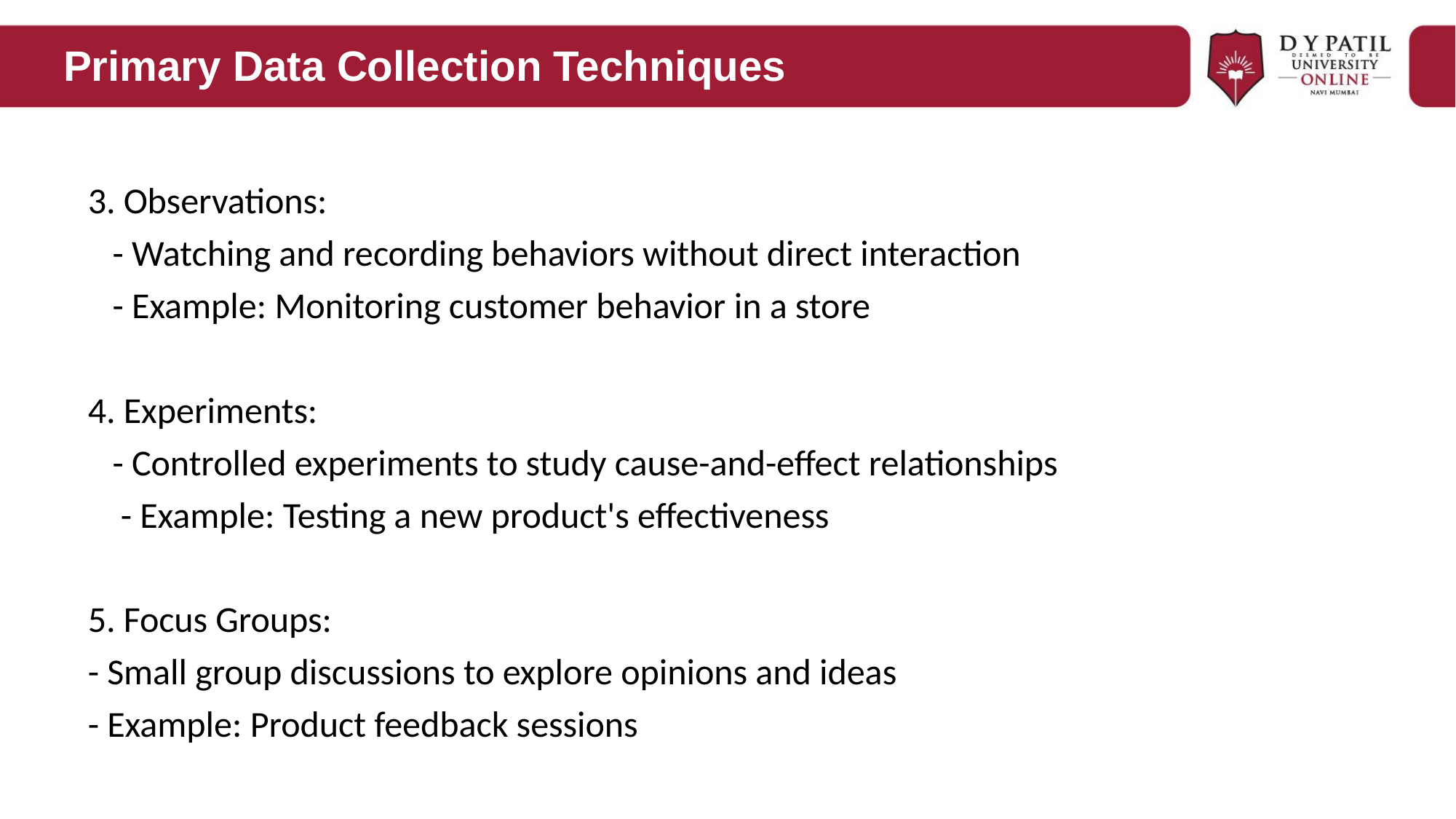

# Primary Data Collection Techniques

3. Observations:
   - Watching and recording behaviors without direct interaction
   - Example: Monitoring customer behavior in a store

4. Experiments:
   - Controlled experiments to study cause-and-effect relationships
    - Example: Testing a new product's effectiveness

5. Focus Groups:
- Small group discussions to explore opinions and ideas
- Example: Product feedback sessions